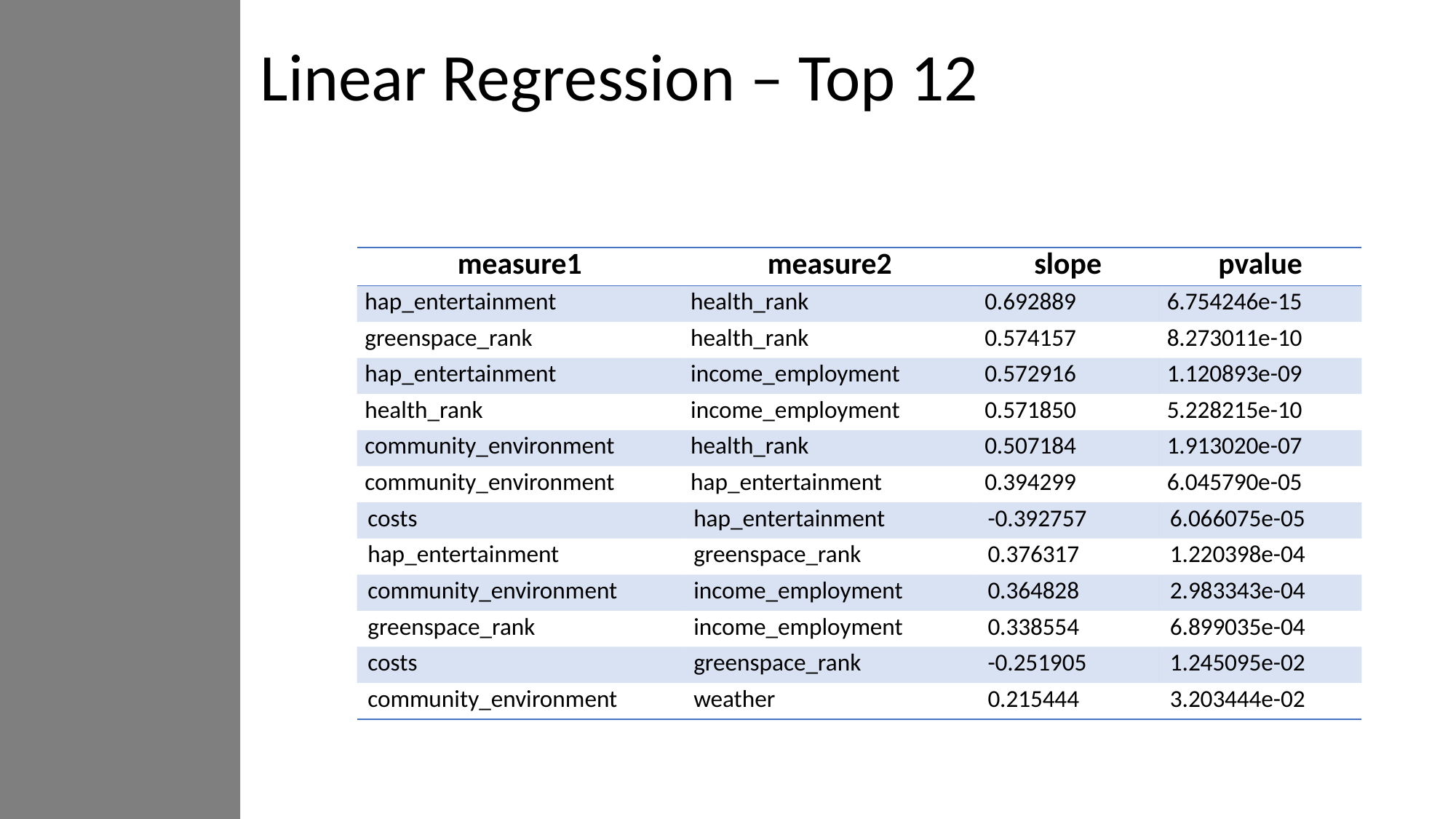

# Linear Regression – Top 12
| measure1 | measure2 | slope | pvalue |
| --- | --- | --- | --- |
| hap\_entertainment | health\_rank | 0.692889 | 6.754246e-15 |
| greenspace\_rank | health\_rank | 0.574157 | 8.273011e-10 |
| hap\_entertainment | income\_employment | 0.572916 | 1.120893e-09 |
| health\_rank | income\_employment | 0.571850 | 5.228215e-10 |
| community\_environment | health\_rank | 0.507184 | 1.913020e-07 |
| community\_environment | hap\_entertainment | 0.394299 | 6.045790e-05 |
| costs | hap\_entertainment | -0.392757 | 6.066075e-05 |
| hap\_entertainment | greenspace\_rank | 0.376317 | 1.220398e-04 |
| community\_environment | income\_employment | 0.364828 | 2.983343e-04 |
| greenspace\_rank | income\_employment | 0.338554 | 6.899035e-04 |
| costs | greenspace\_rank | -0.251905 | 1.245095e-02 |
| community\_environment | weather | 0.215444 | 3.203444e-02 |